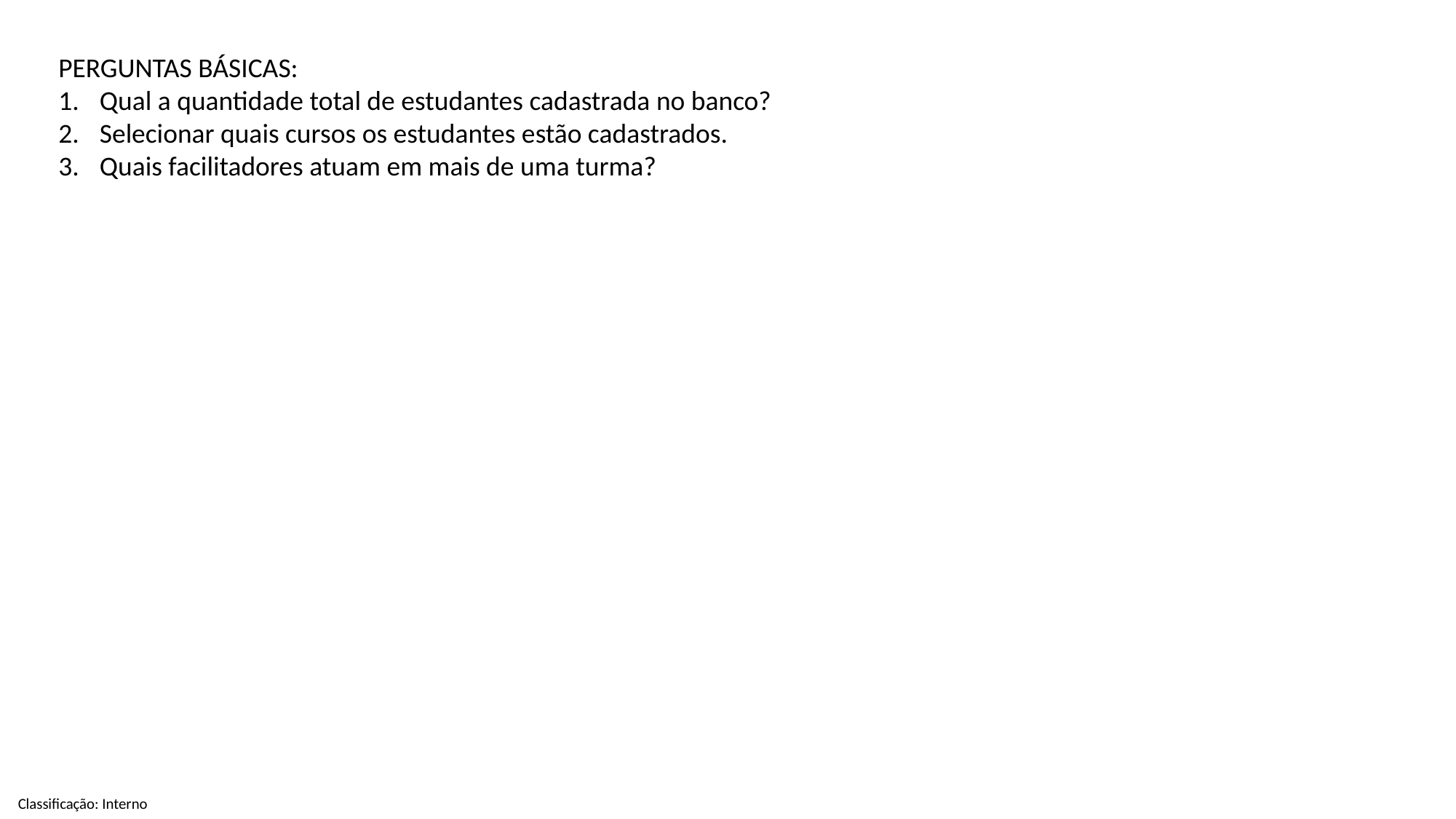

PERGUNTAS BÁSICAS:
Qual a quantidade total de estudantes cadastrada no banco?
Selecionar quais cursos os estudantes estão cadastrados.
Quais facilitadores atuam em mais de uma turma?